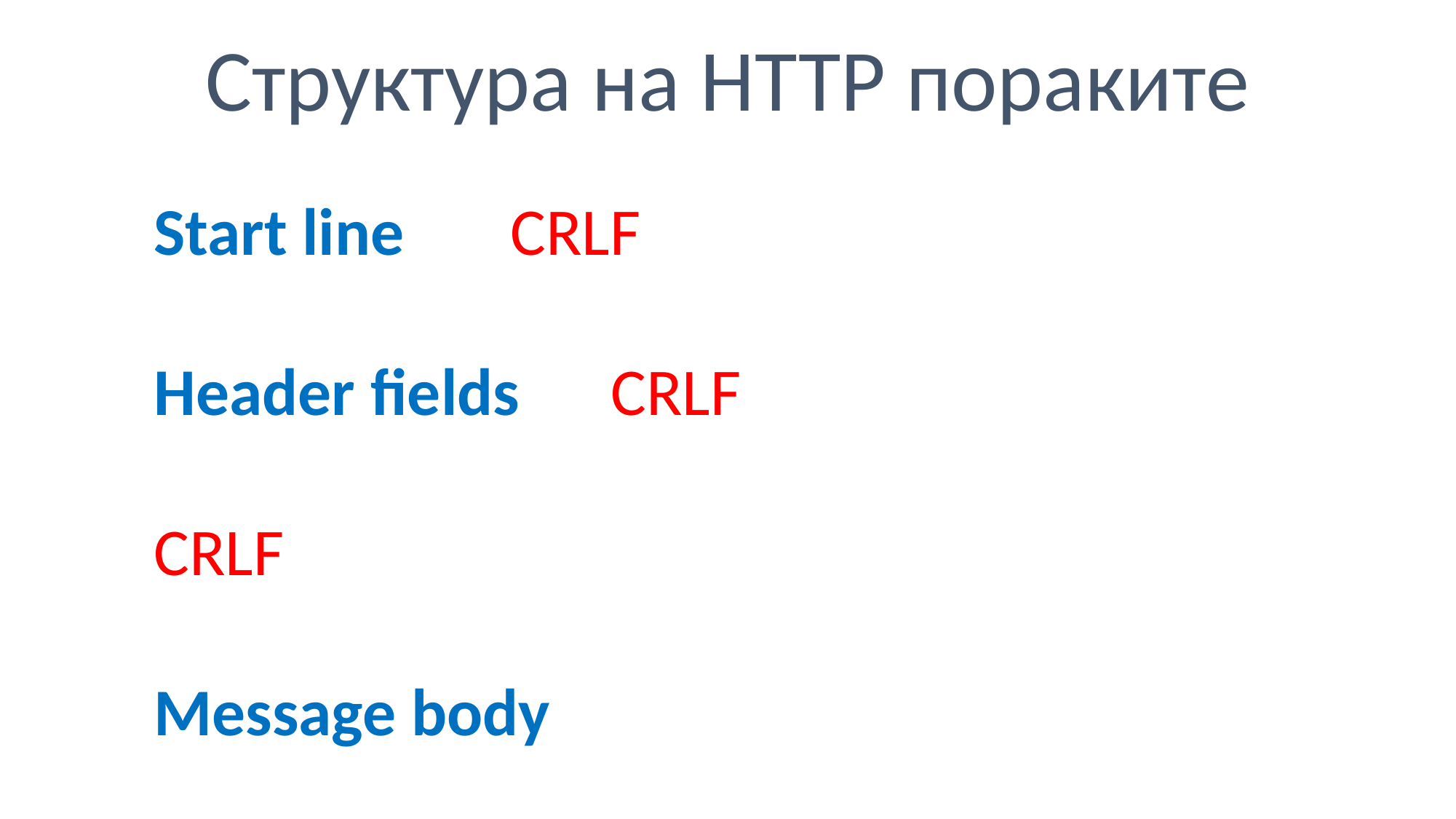

# Структура на HTTP пораките
Start line       CRLF

Header fields      CRLF

CRLF

Message body